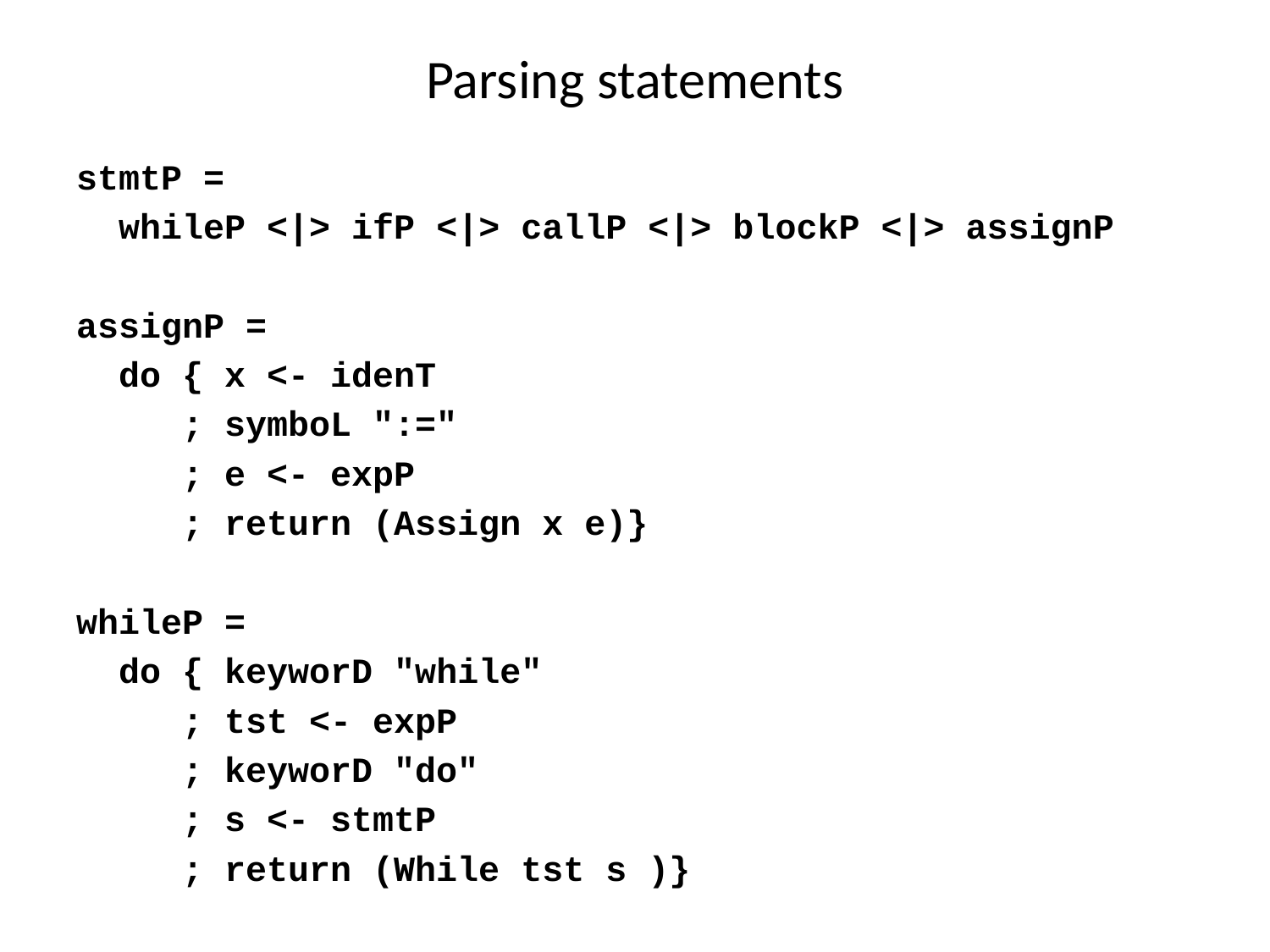

# Parsing statements
stmtP =
  whileP <|> ifP <|> callP <|> blockP <|> assignP

assignP =
  do { x <- idenT
     ; symboL ":="
     ; e <- expP
     ; return (Assign x e)}

whileP =
  do { keyworD "while"
     ; tst <- expP
     ; keyworD "do"
     ; s <- stmtP
     ; return (While tst s )}